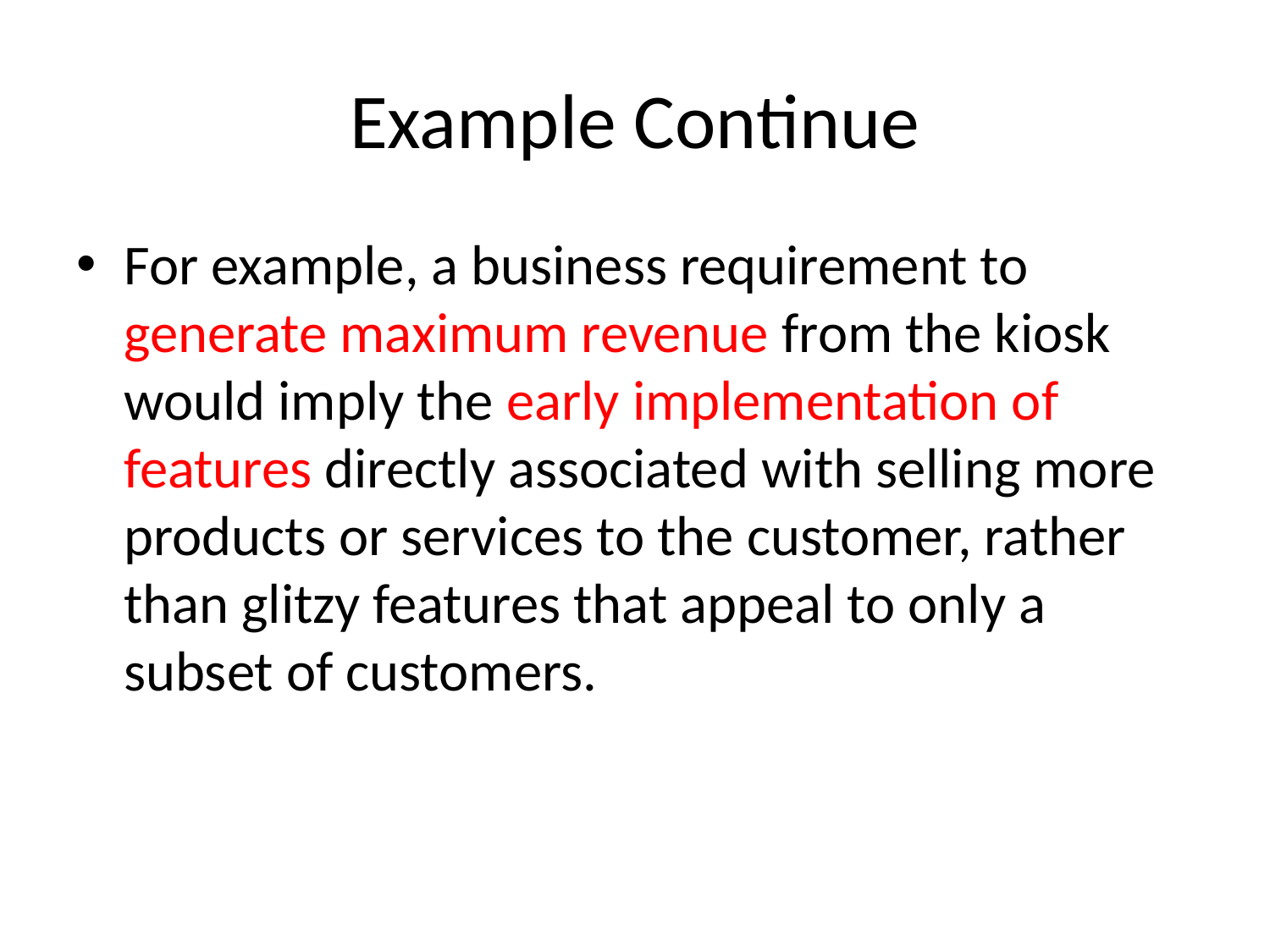

# Example Continue
For example, a business requirement to generate maximum revenue from the kiosk would imply the early implementation of features directly associated with selling more products or services to the customer, rather than glitzy features that appeal to only a subset of customers.